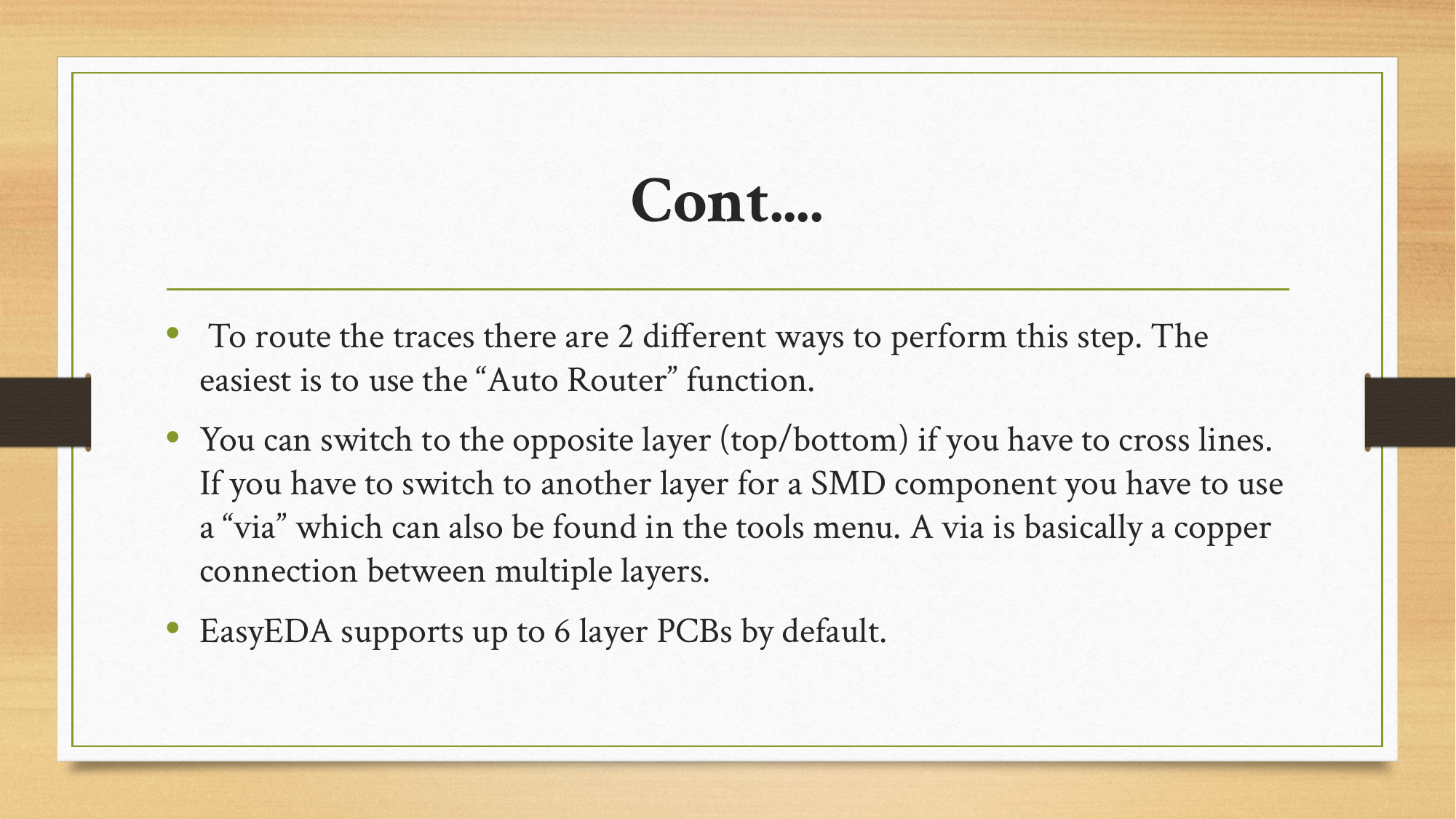

# Cont....
 To route the traces there are 2 different ways to perform this step. The easiest is to use the “Auto Router” function.
You can switch to the opposite layer (top/bottom) if you have to cross lines. If you have to switch to another layer for a SMD component you have to use a “via” which can also be found in the tools menu. A via is basically a copper connection between multiple layers.
EasyEDA supports up to 6 layer PCBs by default.